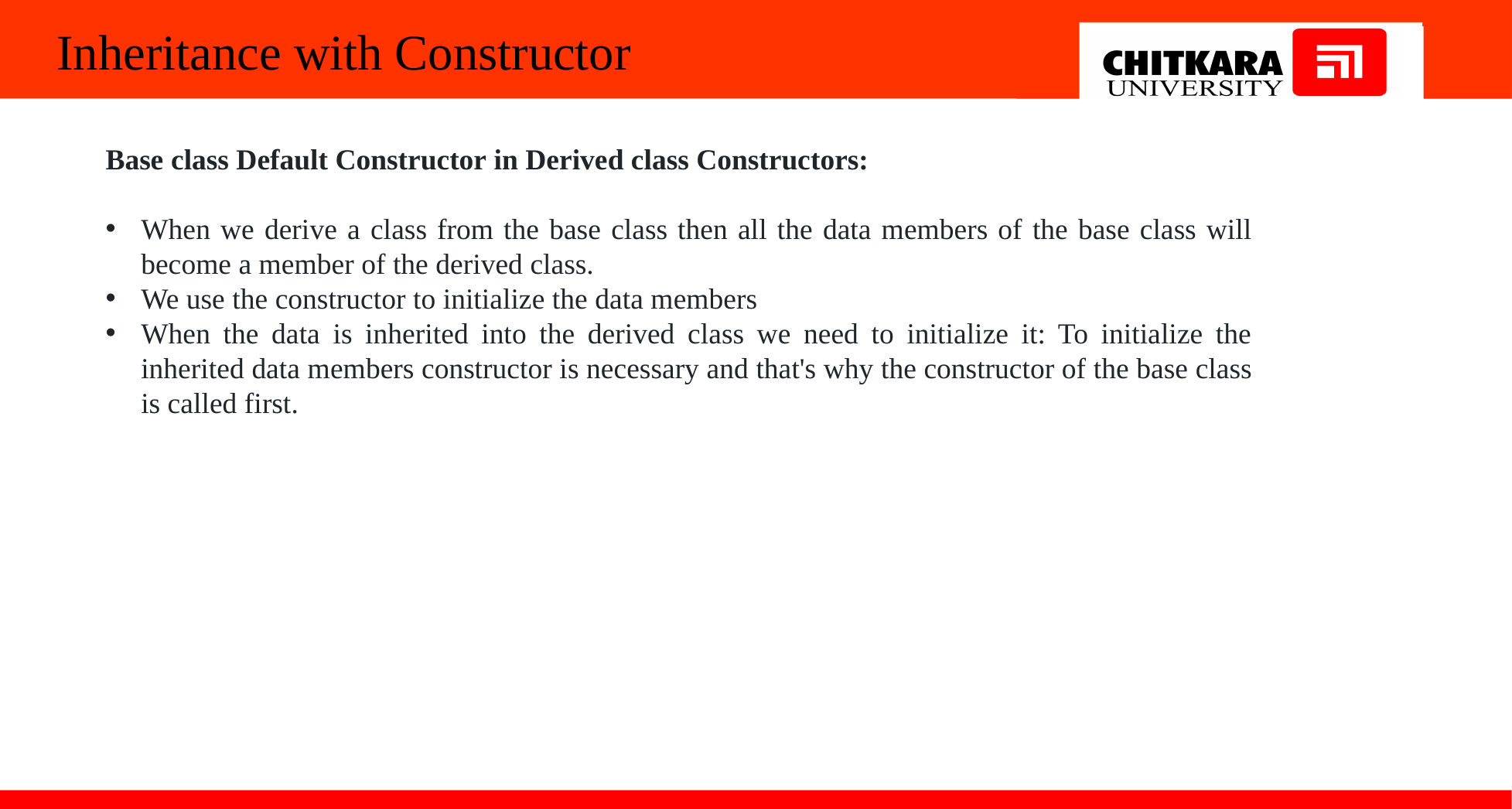

# Inheritance with Constructor
Base class Default Constructor in Derived class Constructors:

When we derive a class from the base class then all the data members of the base class will become a member of the derived class.
We use the constructor to initialize the data members
When the data is inherited into the derived class we need to initialize it: To initialize the inherited data members constructor is necessary and that's why the constructor of the base class is called first.